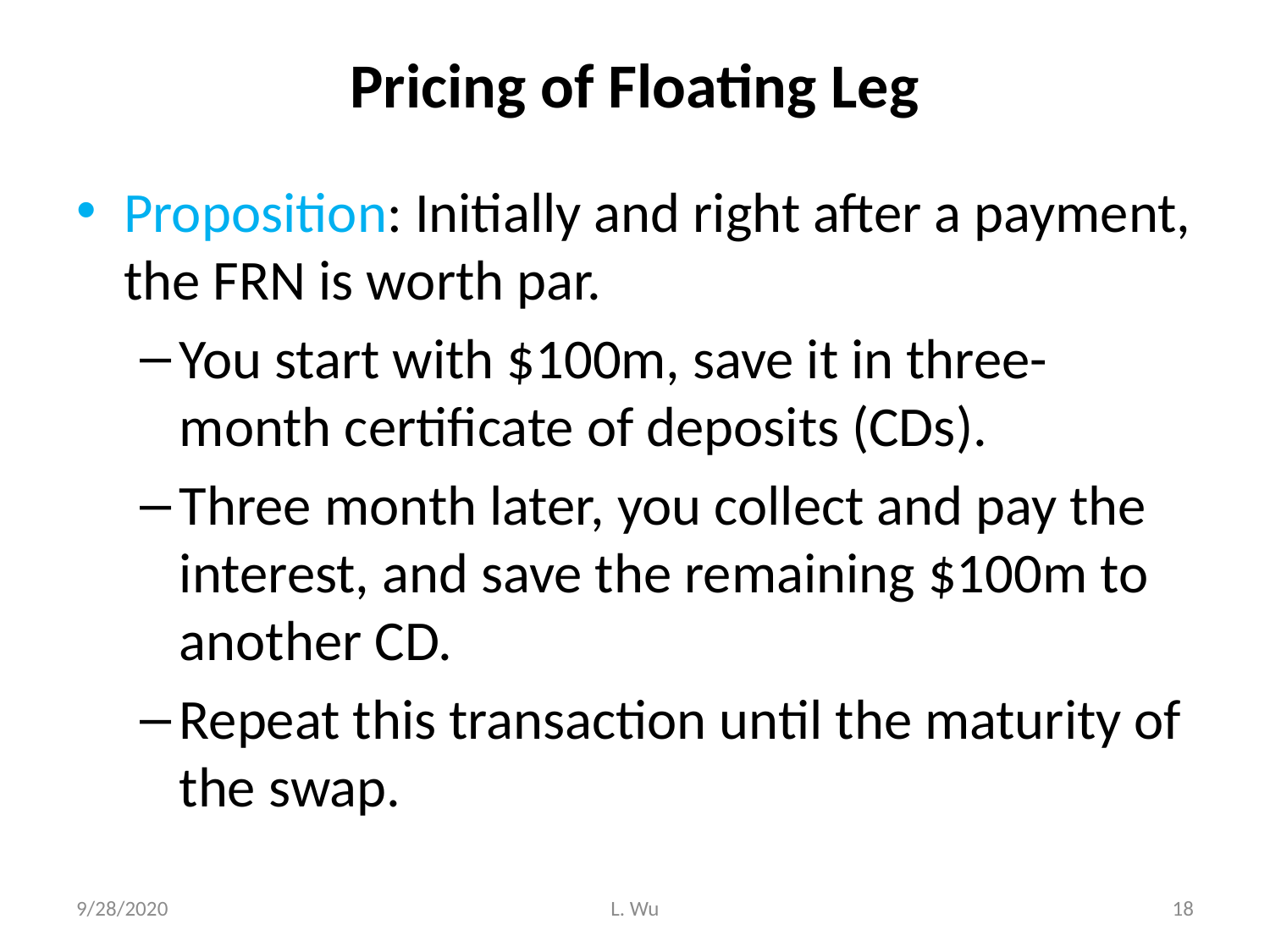

# Pricing of Floating Leg
Proposition: Initially and right after a payment, the FRN is worth par.
You start with $100m, save it in three-month certificate of deposits (CDs).
Three month later, you collect and pay the interest, and save the remaining $100m to another CD.
Repeat this transaction until the maturity of the swap.
9/28/2020
L. Wu
18